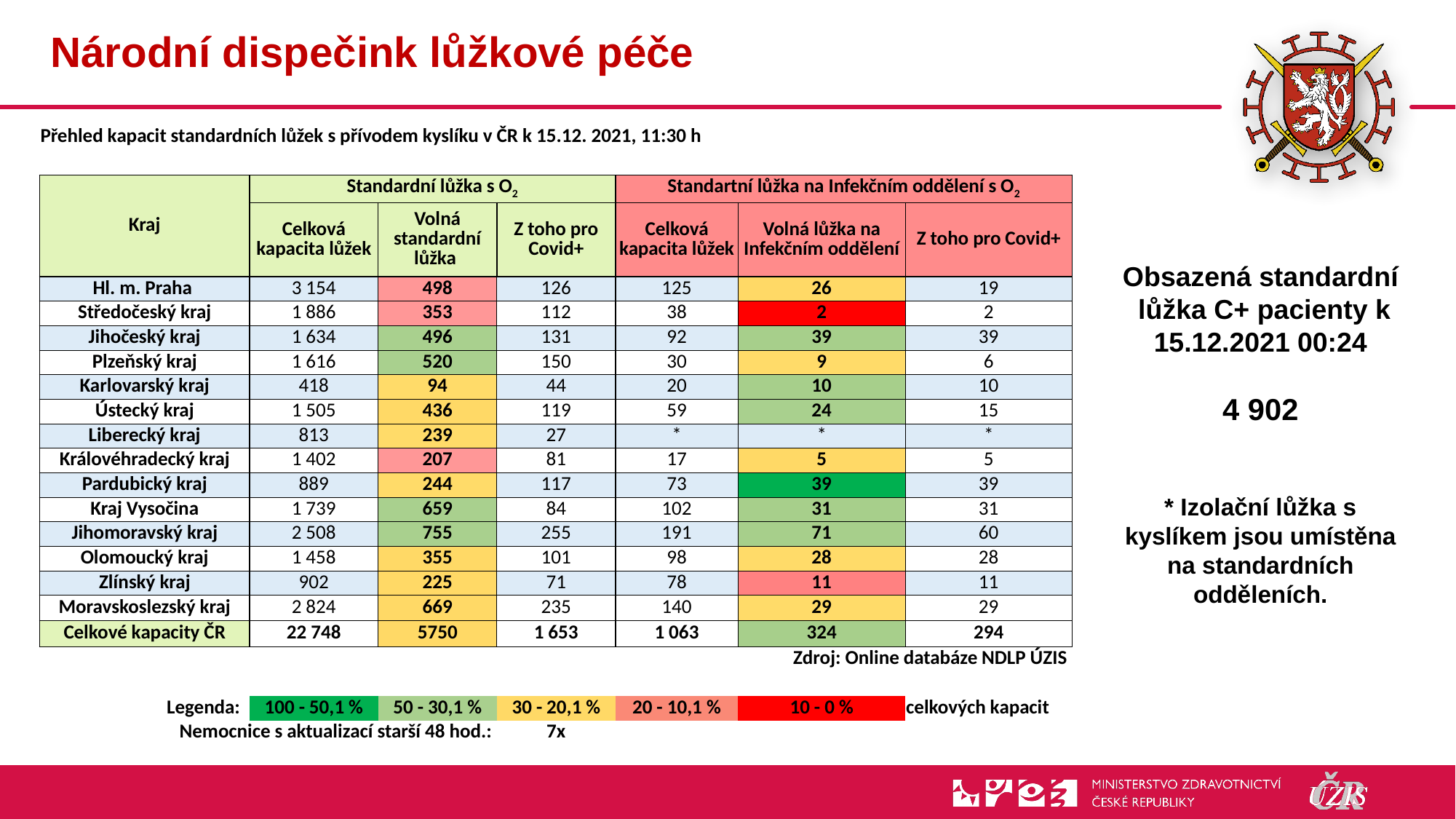

# Národní dispečink lůžkové péče
| Přehled kapacit standardních lůžek s přívodem kyslíku v ČR k 15.12. 2021, 11:30 h |  |  |  |  |  |  |
| --- | --- | --- | --- | --- | --- | --- |
|  |  |  |  |  |  |  |
| Kraj | Standardní lůžka s O2 |  |  | Standartní lůžka na Infekčním oddělení s O2 |  |  |
|  | Celková kapacita lůžek | Volná standardní lůžka | Z toho pro Covid+ | Celková kapacita lůžek | Volná lůžka na Infekčním oddělení | Z toho pro Covid+ |
| Hl. m. Praha | 3 154 | 498 | 126 | 125 | 26 | 19 |
| Středočeský kraj | 1 886 | 353 | 112 | 38 | 2 | 2 |
| Jihočeský kraj | 1 634 | 496 | 131 | 92 | 39 | 39 |
| Plzeňský kraj | 1 616 | 520 | 150 | 30 | 9 | 6 |
| Karlovarský kraj | 418 | 94 | 44 | 20 | 10 | 10 |
| Ústecký kraj | 1 505 | 436 | 119 | 59 | 24 | 15 |
| Liberecký kraj | 813 | 239 | 27 | \* | \* | \* |
| Královéhradecký kraj | 1 402 | 207 | 81 | 17 | 5 | 5 |
| Pardubický kraj | 889 | 244 | 117 | 73 | 39 | 39 |
| Kraj Vysočina | 1 739 | 659 | 84 | 102 | 31 | 31 |
| Jihomoravský kraj | 2 508 | 755 | 255 | 191 | 71 | 60 |
| Olomoucký kraj | 1 458 | 355 | 101 | 98 | 28 | 28 |
| Zlínský kraj | 902 | 225 | 71 | 78 | 11 | 11 |
| Moravskoslezský kraj | 2 824 | 669 | 235 | 140 | 29 | 29 |
| Celkové kapacity ČR | 22 748 | 5750 | 1 653 | 1 063 | 324 | 294 |
| Zdroj: Online databáze NDLP ÚZIS |  |  |  |  |  |  |
|  |  |  |  |  |  |  |
| Legenda: | 100 - 50,1 % | 50 - 30,1 % | 30 - 20,1 % | 20 - 10,1 % | 10 - 0 % | celkových kapacit |
| Nemocnice s aktualizací starší 48 hod.: |  |  | 7x |  |  |  |
Obsazená standardní
 lůžka C+ pacienty k 15.12.2021 00:24

4 902
* Izolační lůžka s kyslíkem jsou umístěna na standardních odděleních.